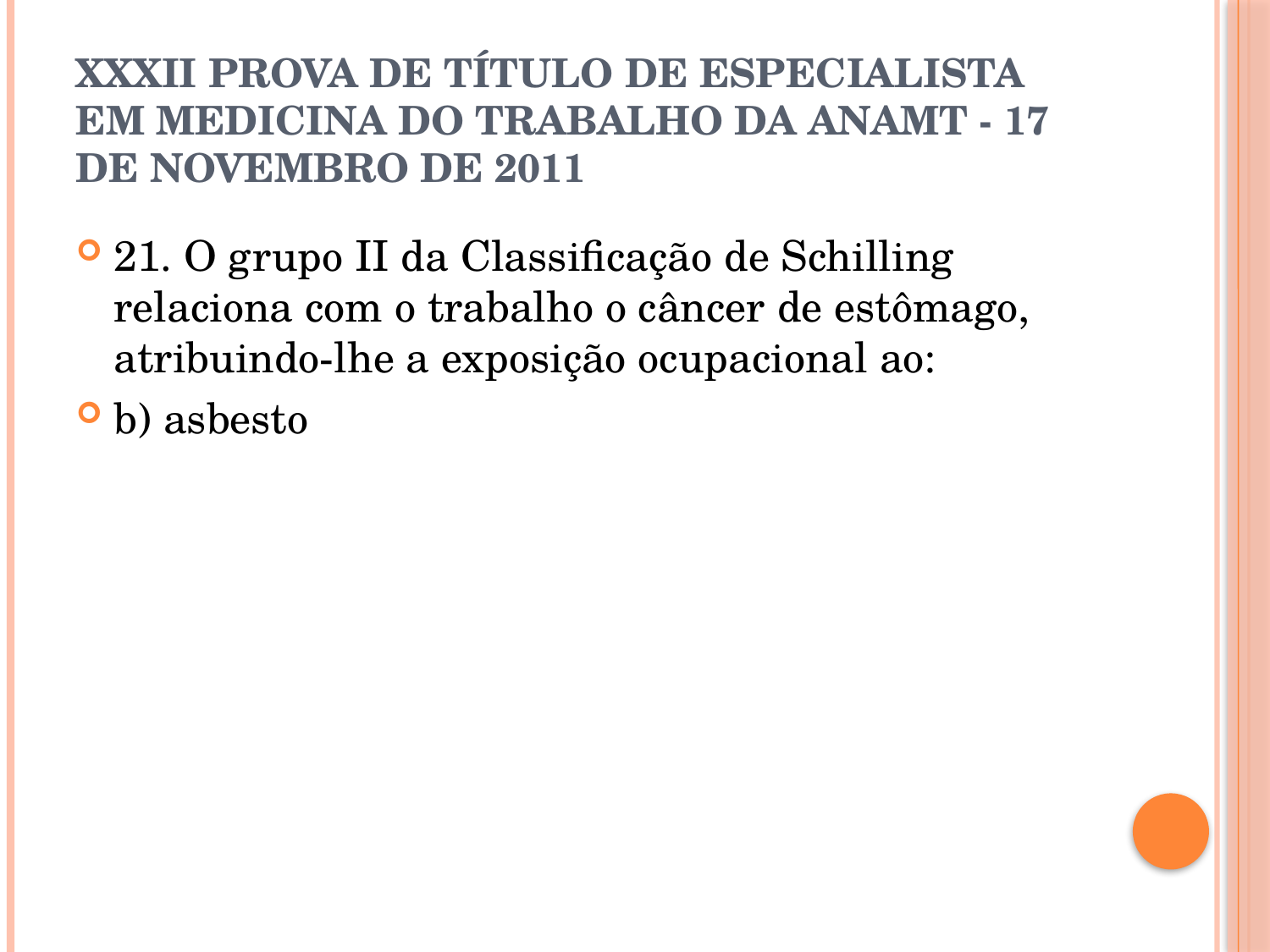

# XXXII Prova de Título de Especialista em Medicina do Trabalho da ANAMT - 17 de novembro de 2011
21. O grupo II da Classificação de Schilling relaciona com o trabalho o câncer de estômago, atribuindo-lhe a exposição ocupacional ao:
b) asbesto